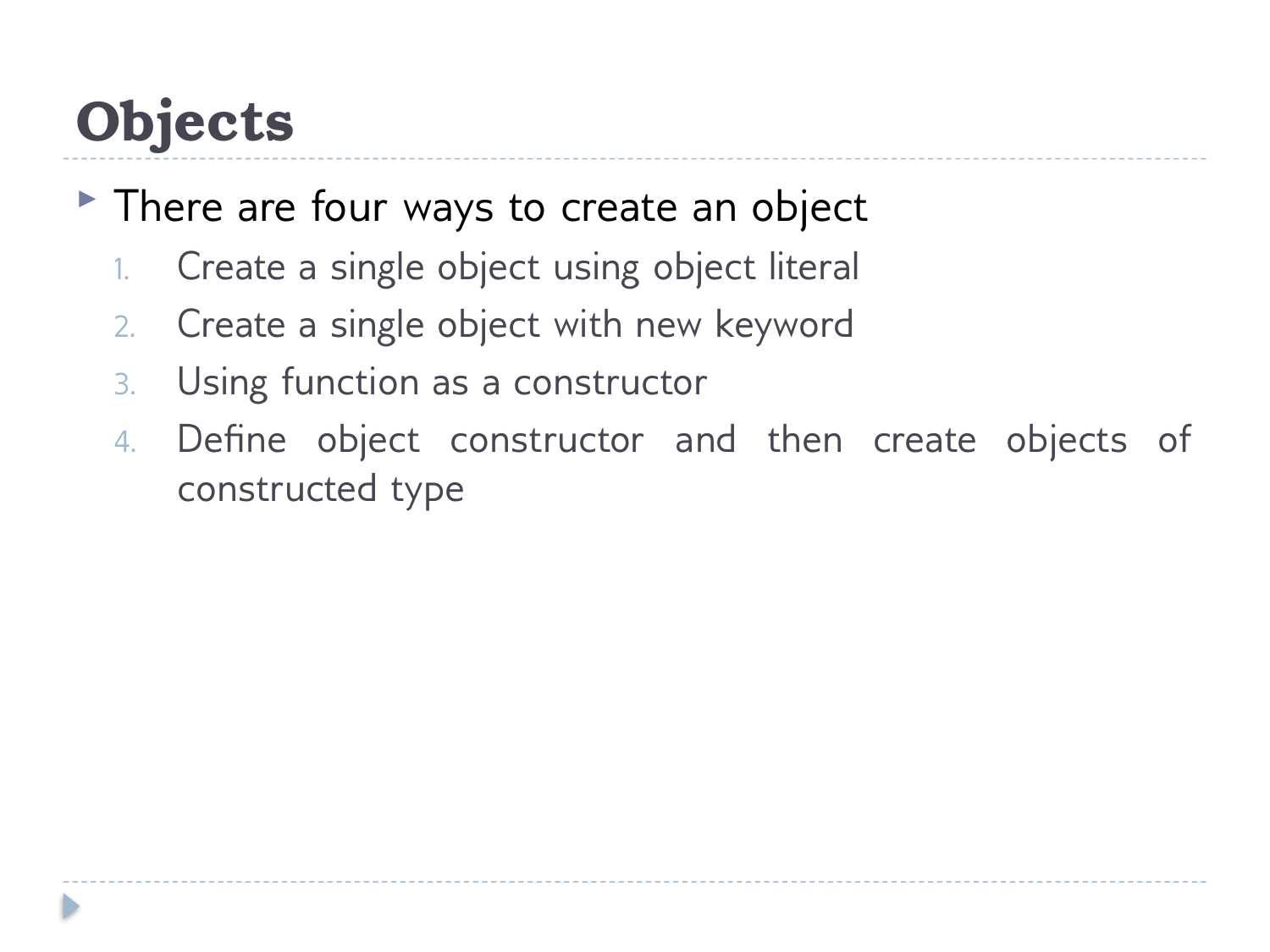

# Objects
There are four ways to create an object
Create a single object using object literal
Create a single object with new keyword
Using function as a constructor
Define object constructor and then create objects of constructed type